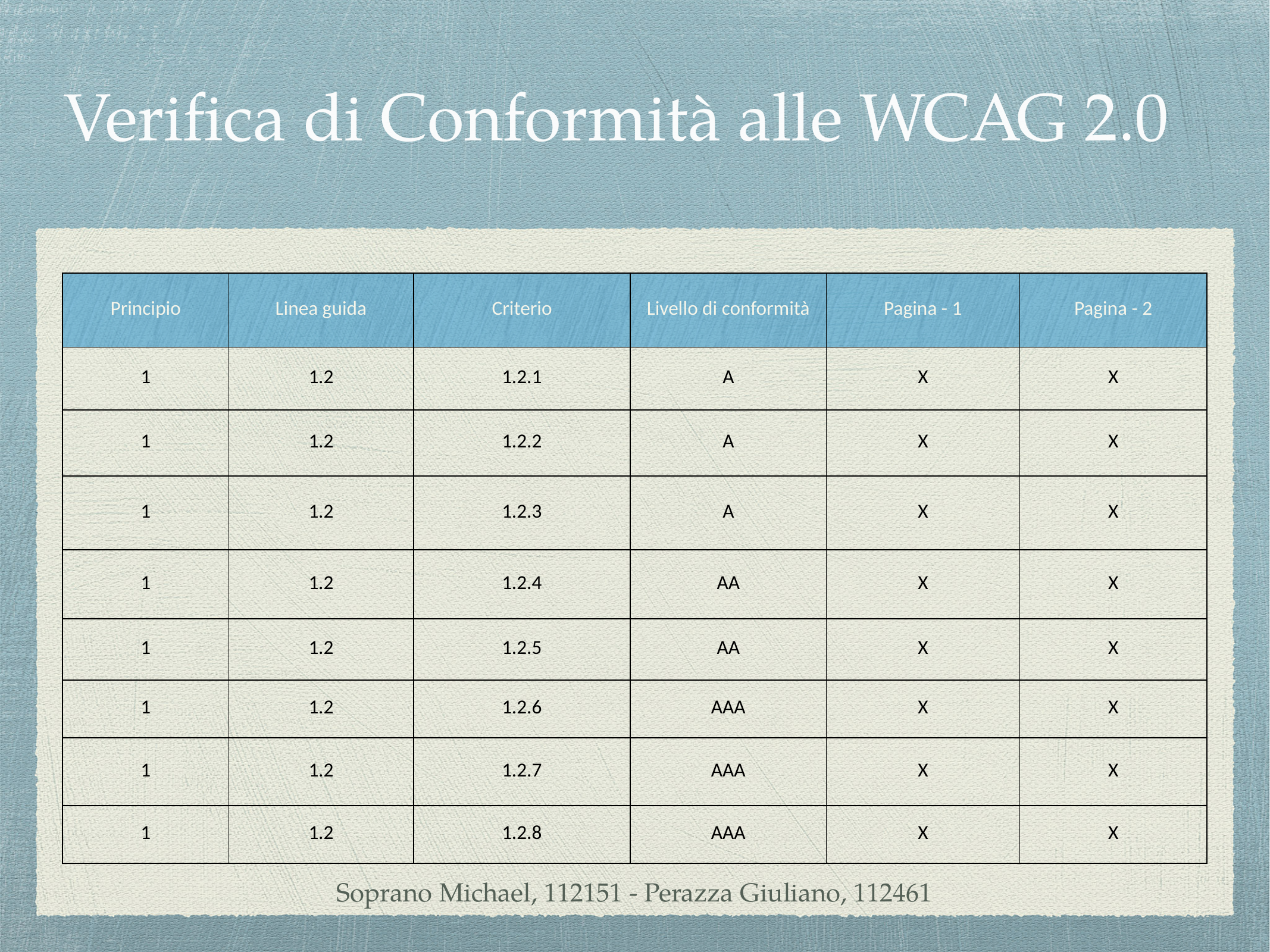

# Verifica di Conformità alle WCAG 2.0
| Principio | Linea guida | Criterio | Livello di conformità | Pagina - 1 | Pagina - 2 |
| --- | --- | --- | --- | --- | --- |
| 1 | 1.2 | 1.2.1 | A | X | X |
| 1 | 1.2 | 1.2.2 | A | X | X |
| 1 | 1.2 | 1.2.3 | A | X | X |
| 1 | 1.2 | 1.2.4 | AA | X | X |
| 1 | 1.2 | 1.2.5 | AA | X | X |
| 1 | 1.2 | 1.2.6 | AAA | X | X |
| 1 | 1.2 | 1.2.7 | AAA | X | X |
| 1 | 1.2 | 1.2.8 | AAA | X | X |
Soprano Michael, 112151 - Perazza Giuliano, 112461